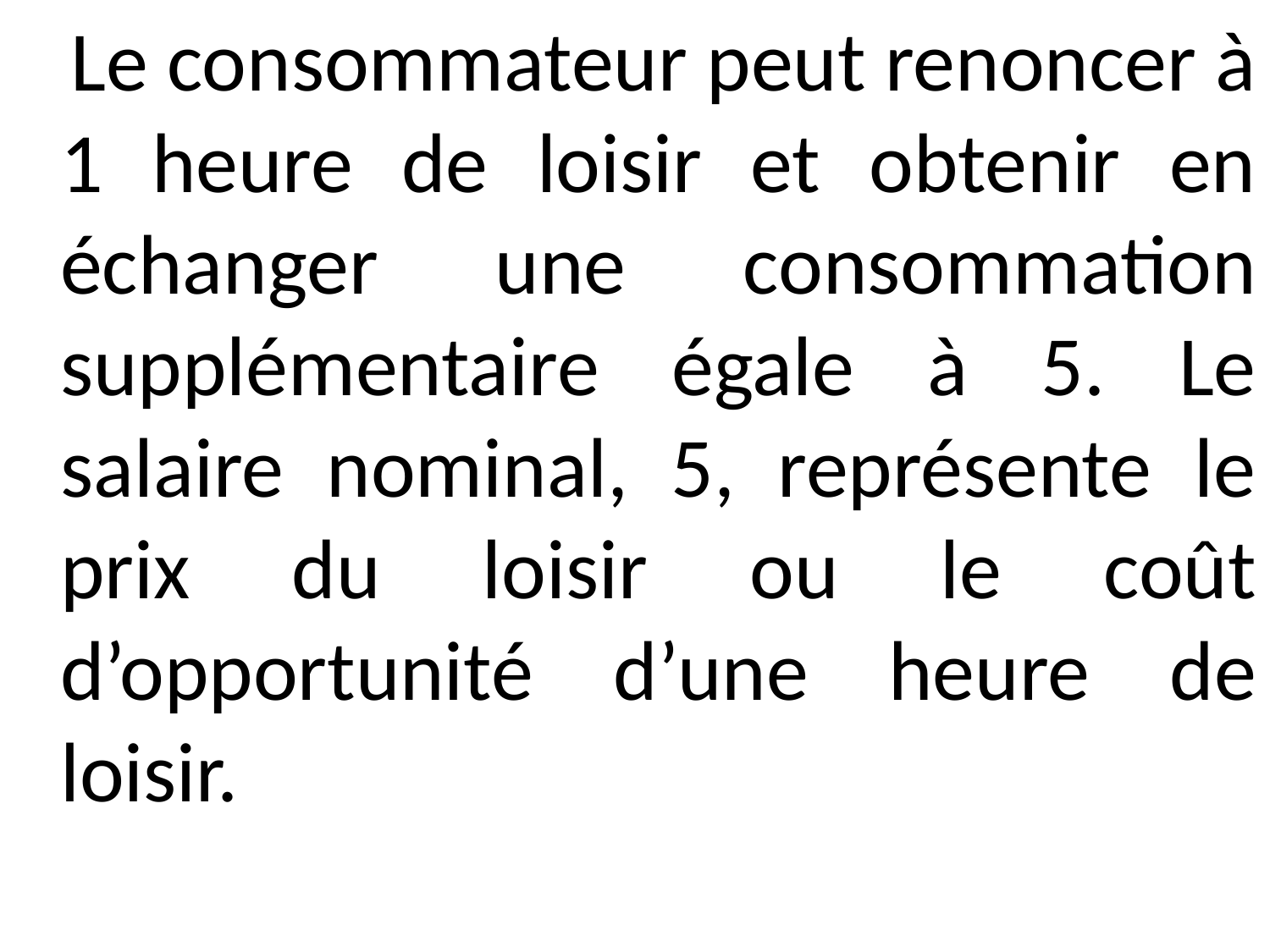

Le consommateur peut renoncer à 1 heure de loisir et obtenir en échanger une consommation supplémentaire égale à 5. Le salaire nominal, 5, représente le prix du loisir ou le coût d’opportunité d’une heure de loisir.